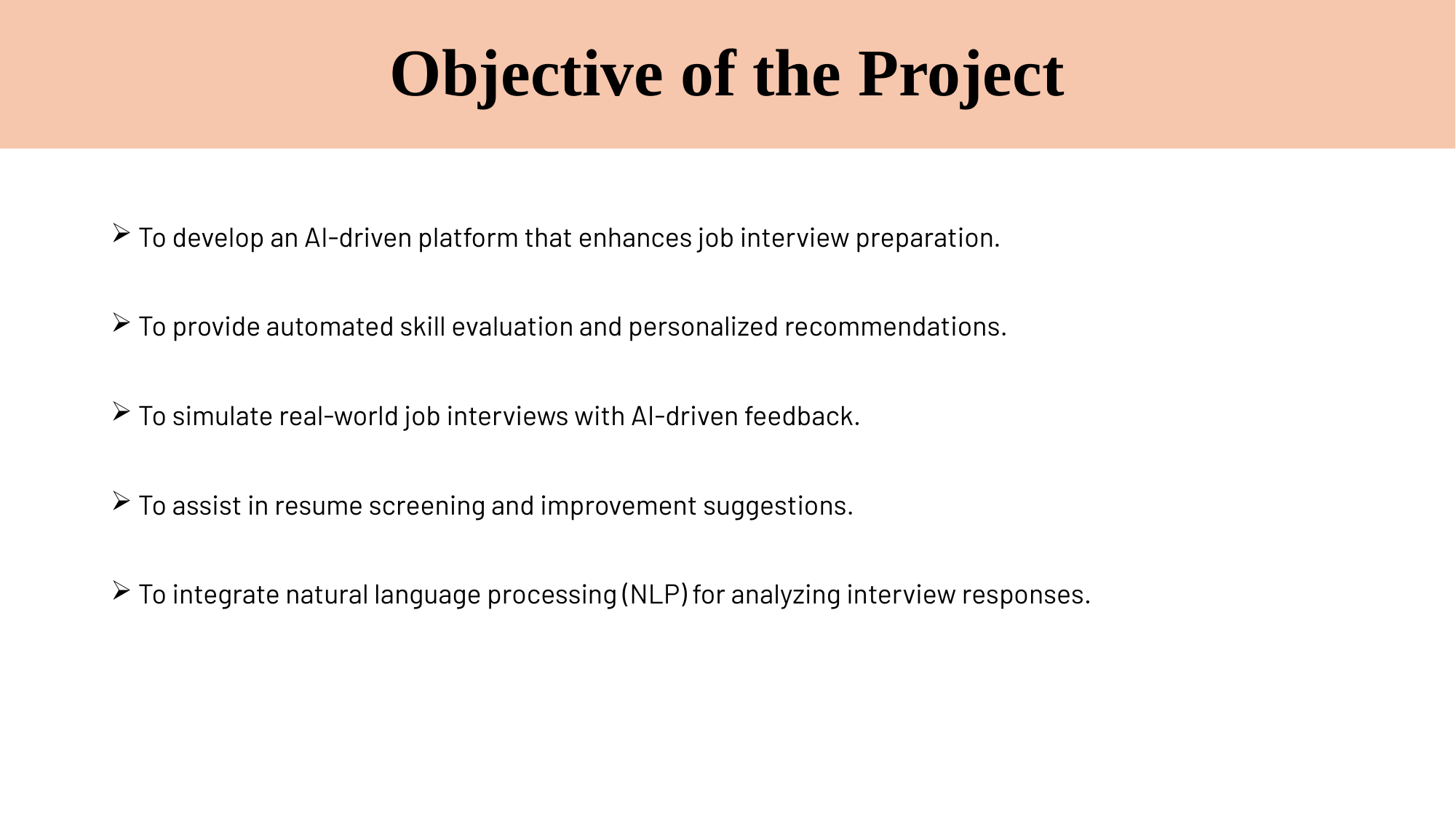

# Objective of the Project
To develop an AI-driven platform that enhances job interview preparation.

To provide automated skill evaluation and personalized recommendations.

To simulate real-world job interviews with AI-driven feedback.

To assist in resume screening and improvement suggestions.

To integrate natural language processing (NLP) for analyzing interview responses.